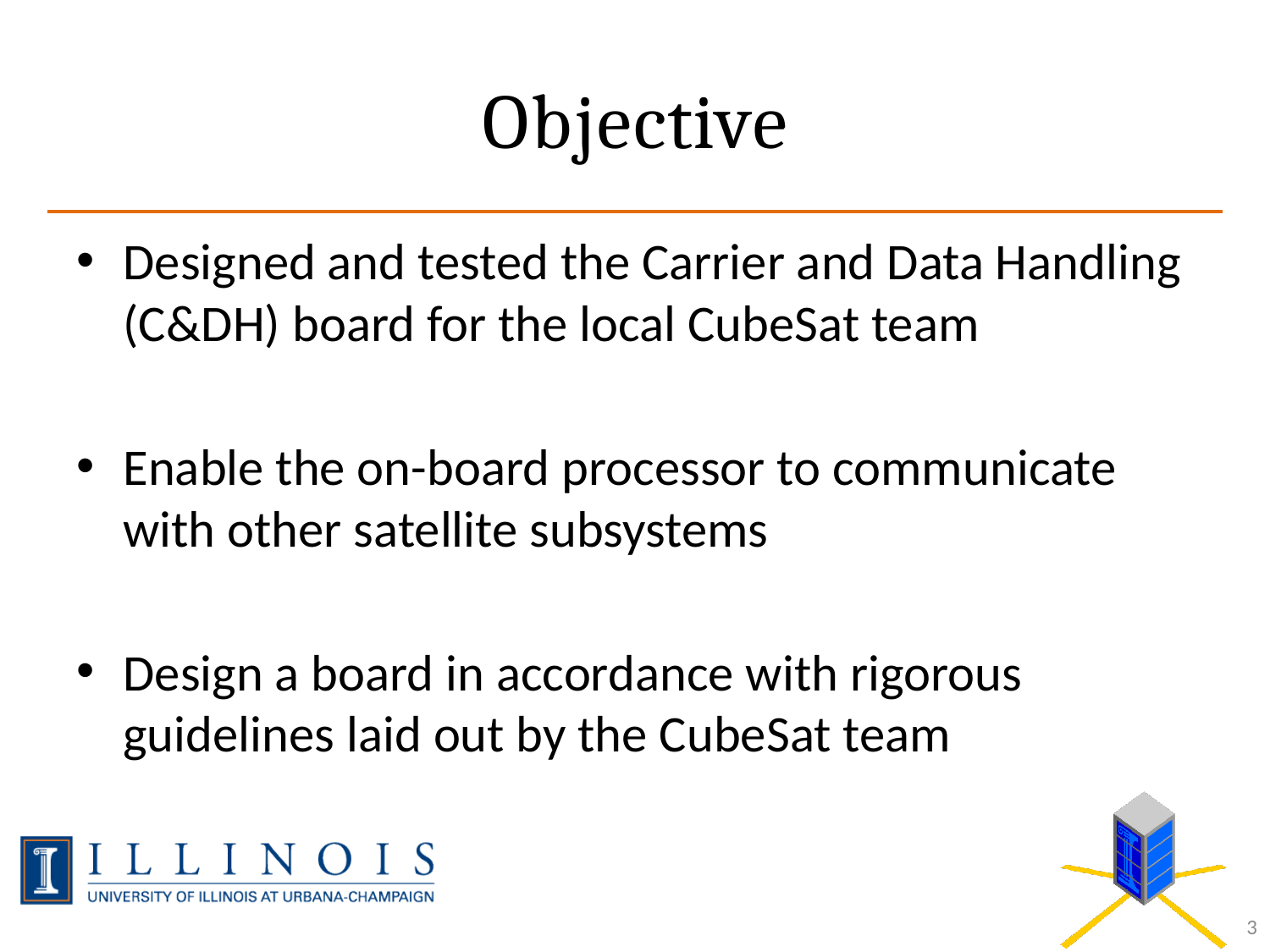

# Objective
Designed and tested the Carrier and Data Handling (C&DH) board for the local CubeSat team

Enable the on-board processor to communicate with other satellite subsystems

Design a board in accordance with rigorous guidelines laid out by the CubeSat team

3